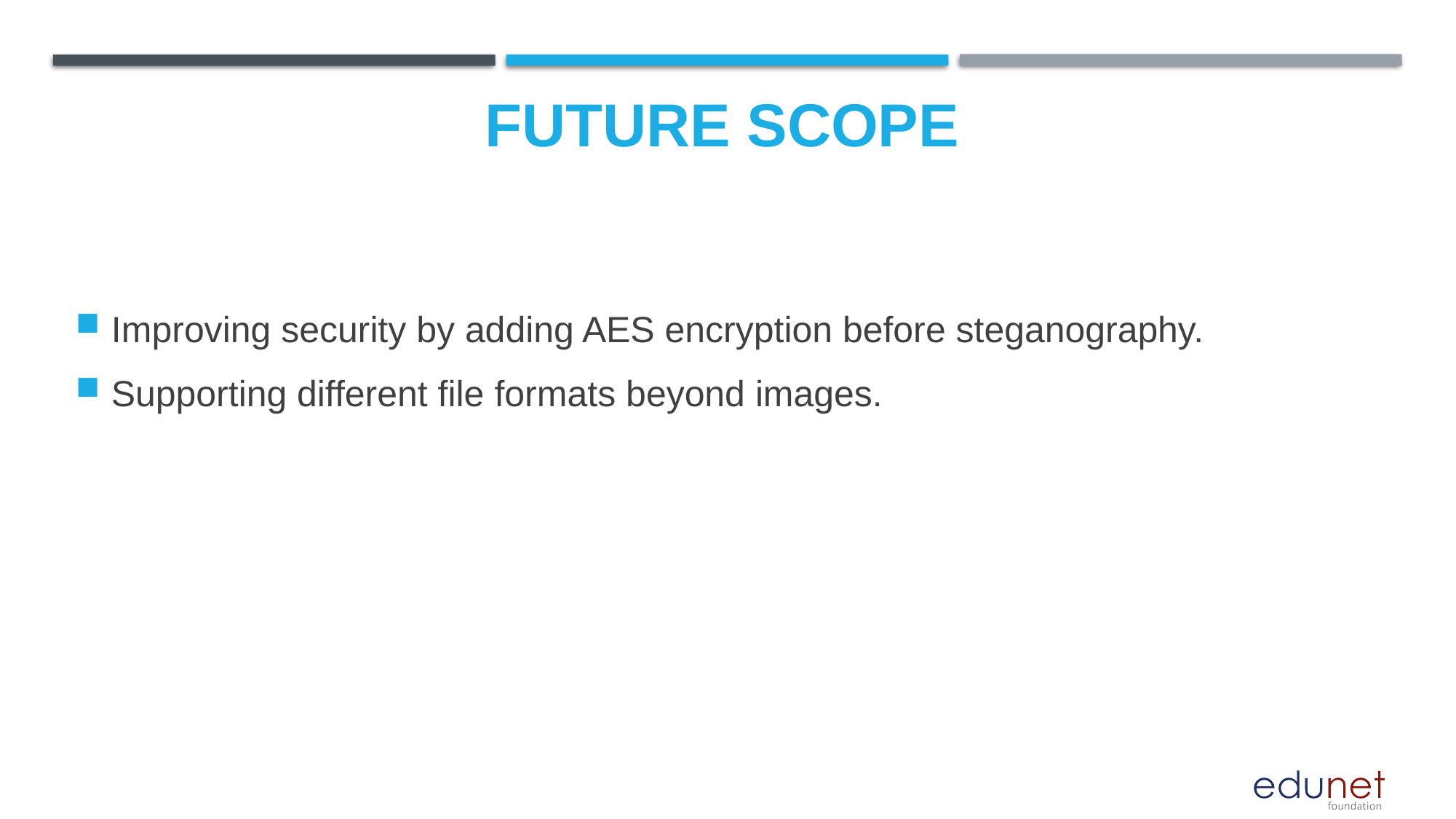

Future scope
Improving security by adding AES encryption before steganography.
Supporting different file formats beyond images.